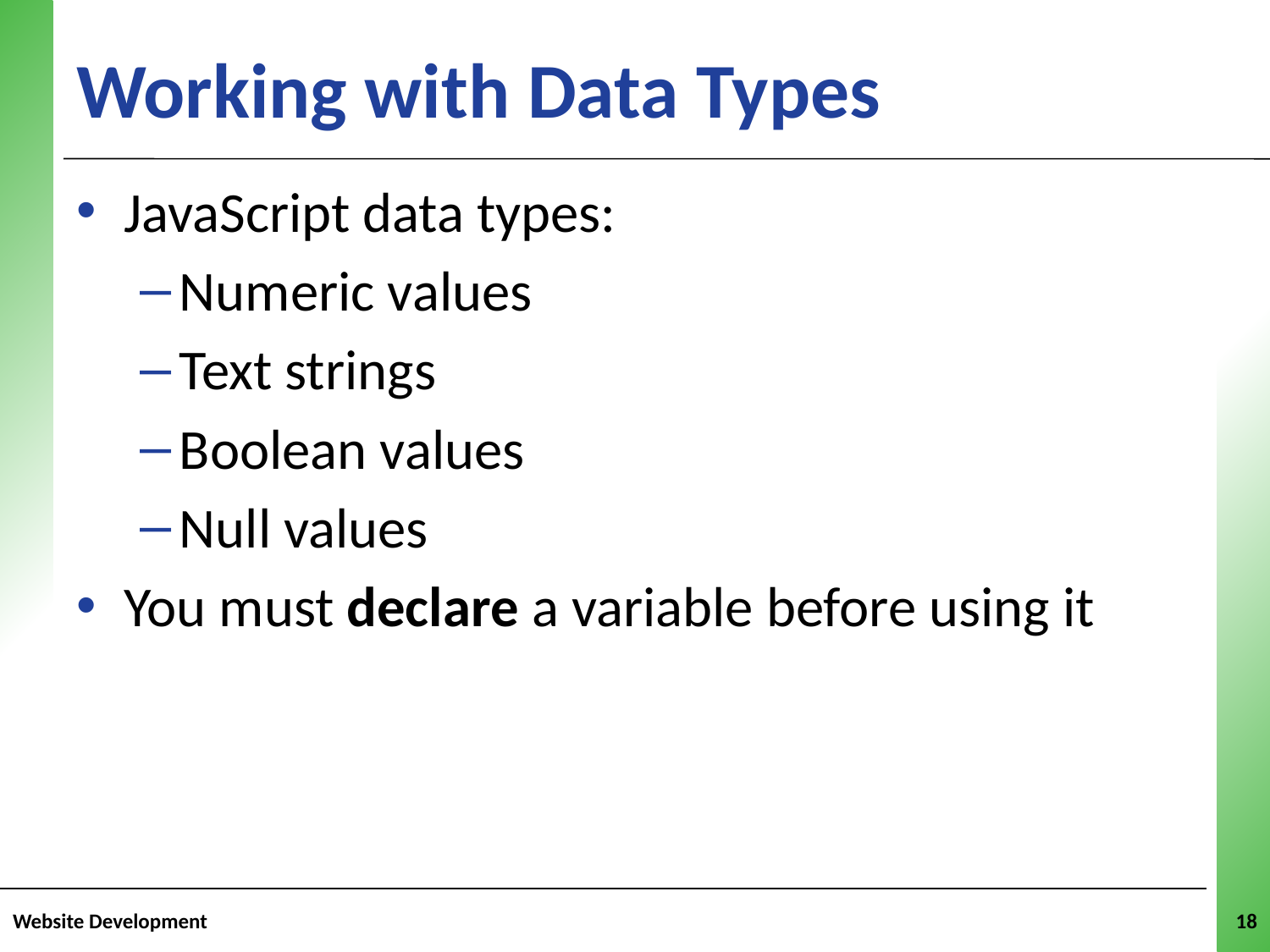

# Working with Data Types
JavaScript data types:
Numeric values
Text strings
Boolean values
Null values
You must declare a variable before using it
Website Development
18